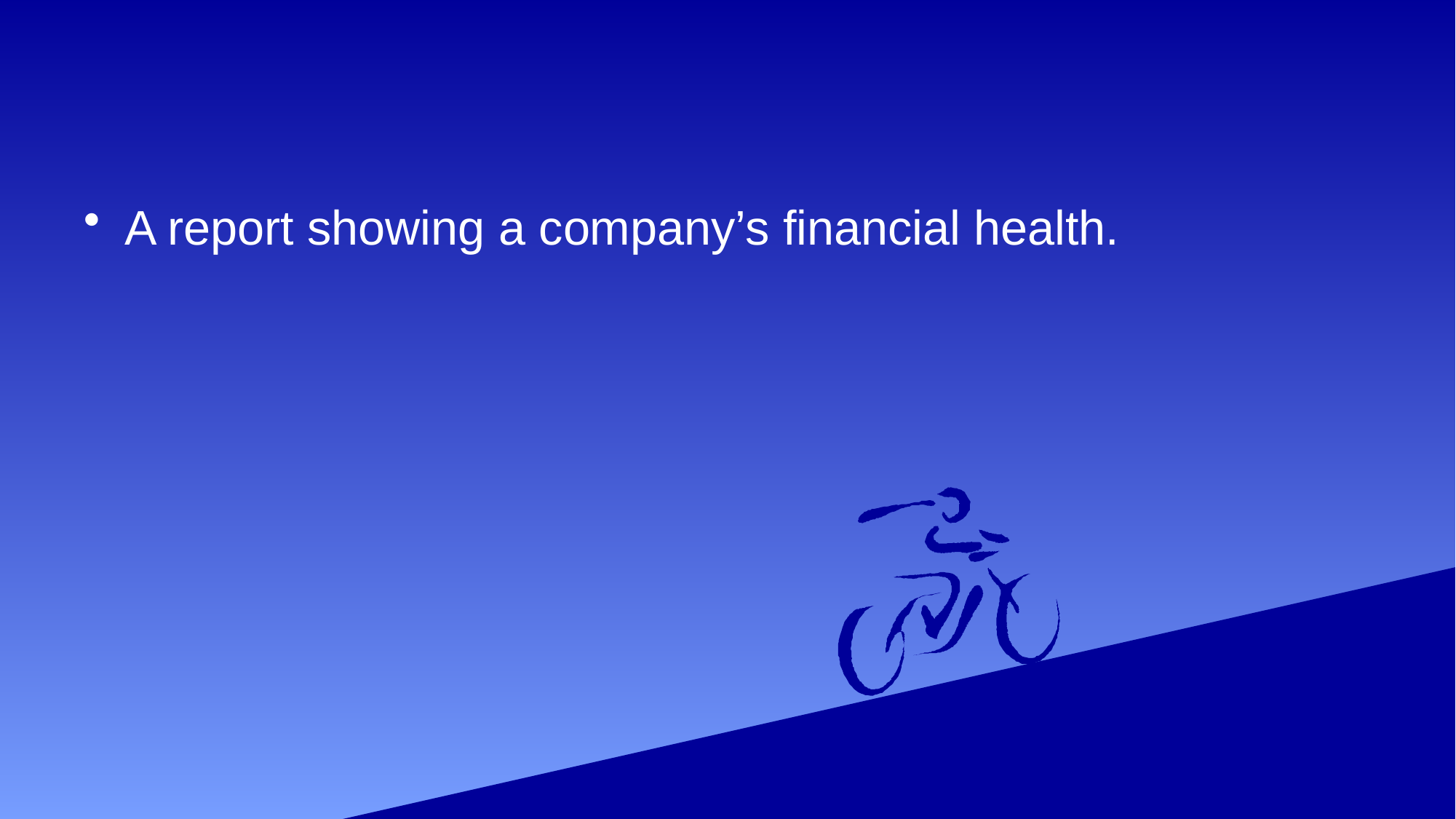

#
A report showing a company’s financial health.